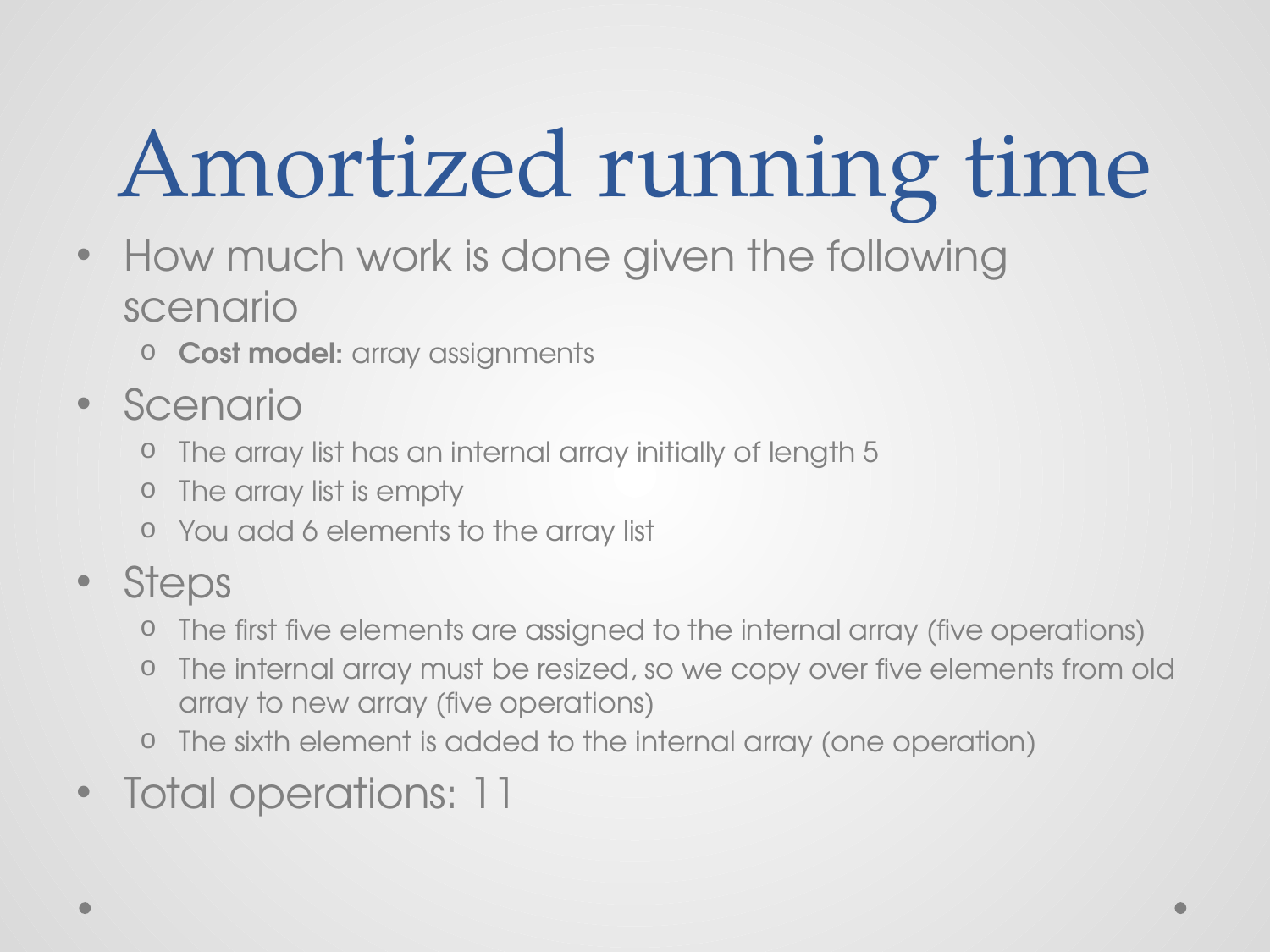

# Amortized running time
How much work is done given the following scenario
Cost model: array assignments
Scenario
The array list has an internal array initially of length 5
The array list is empty
You add 6 elements to the array list
Steps
The first five elements are assigned to the internal array (five operations)
The internal array must be resized, so we copy over five elements from old array to new array (five operations)
The sixth element is added to the internal array (one operation)
Total operations: 11